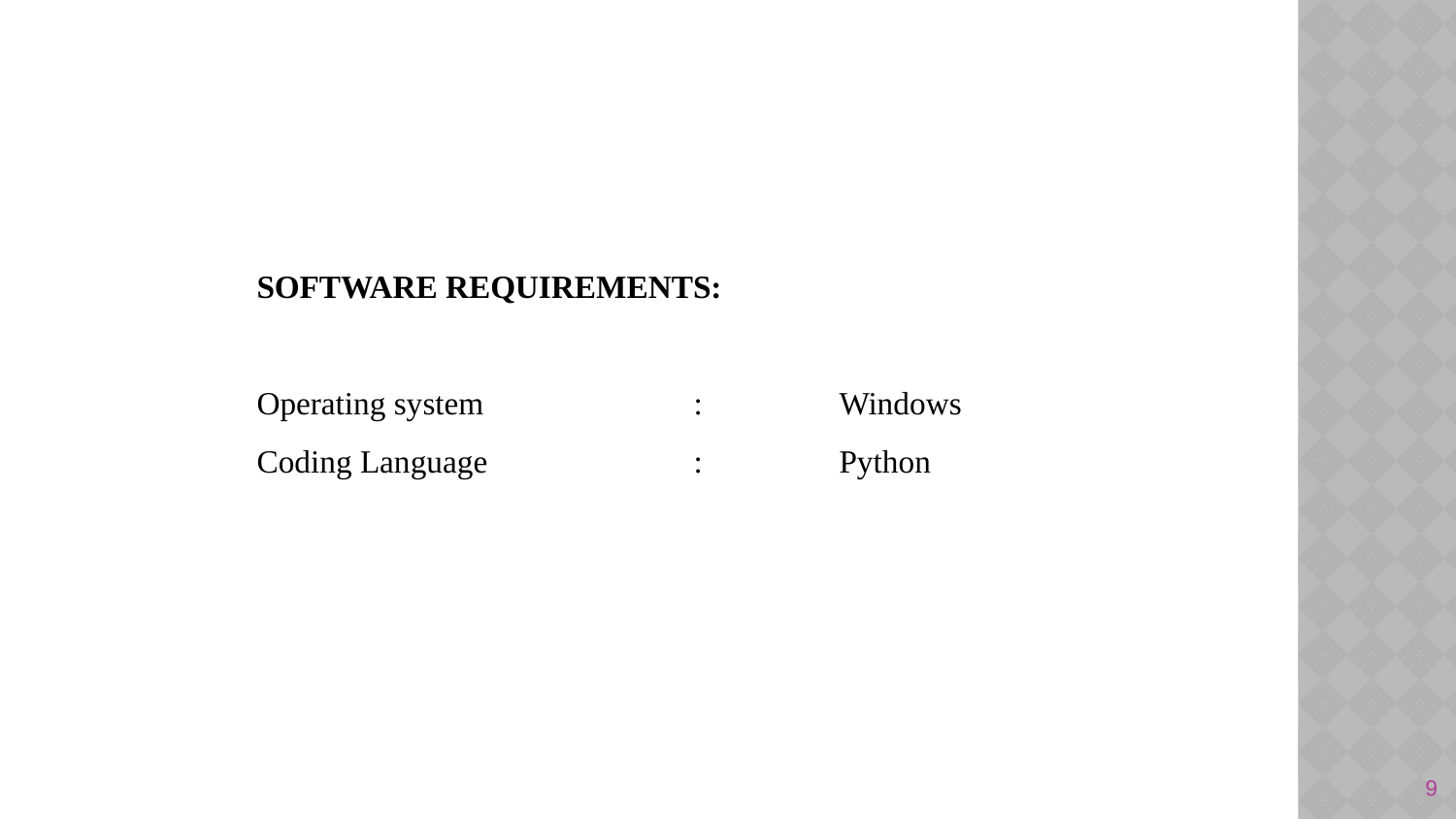

SOFTWARE REQUIREMENTS:

Operating system 		: 	Windows
Coding Language		:	Python
9